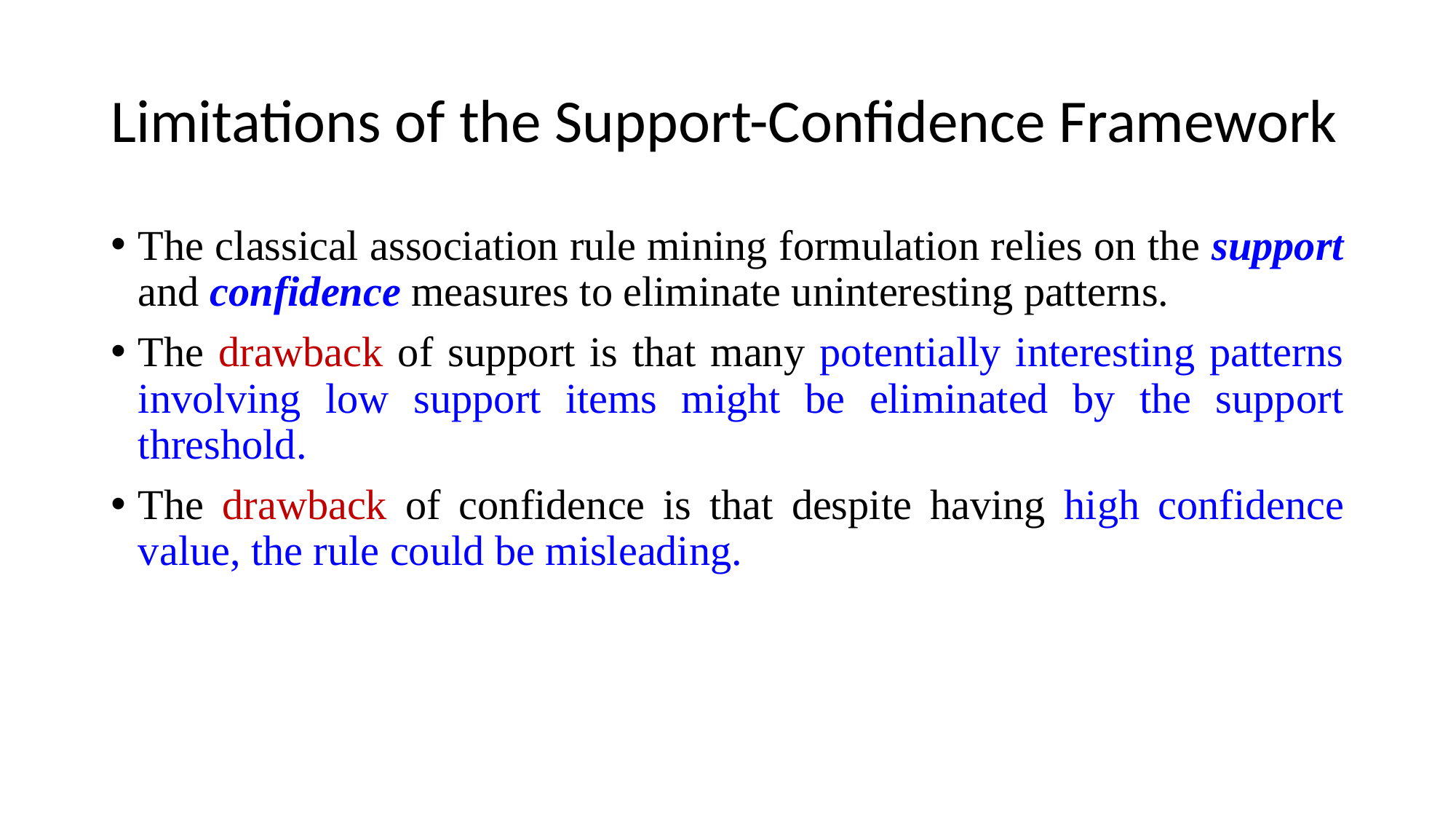

# Limitations of the Support-Confidence Framework
The classical association rule mining formulation relies on the support and confidence measures to eliminate uninteresting patterns.
The drawback of support is that many potentially interesting patterns involving low support items might be eliminated by the support threshold.
The drawback of confidence is that despite having high confidence value, the rule could be misleading.